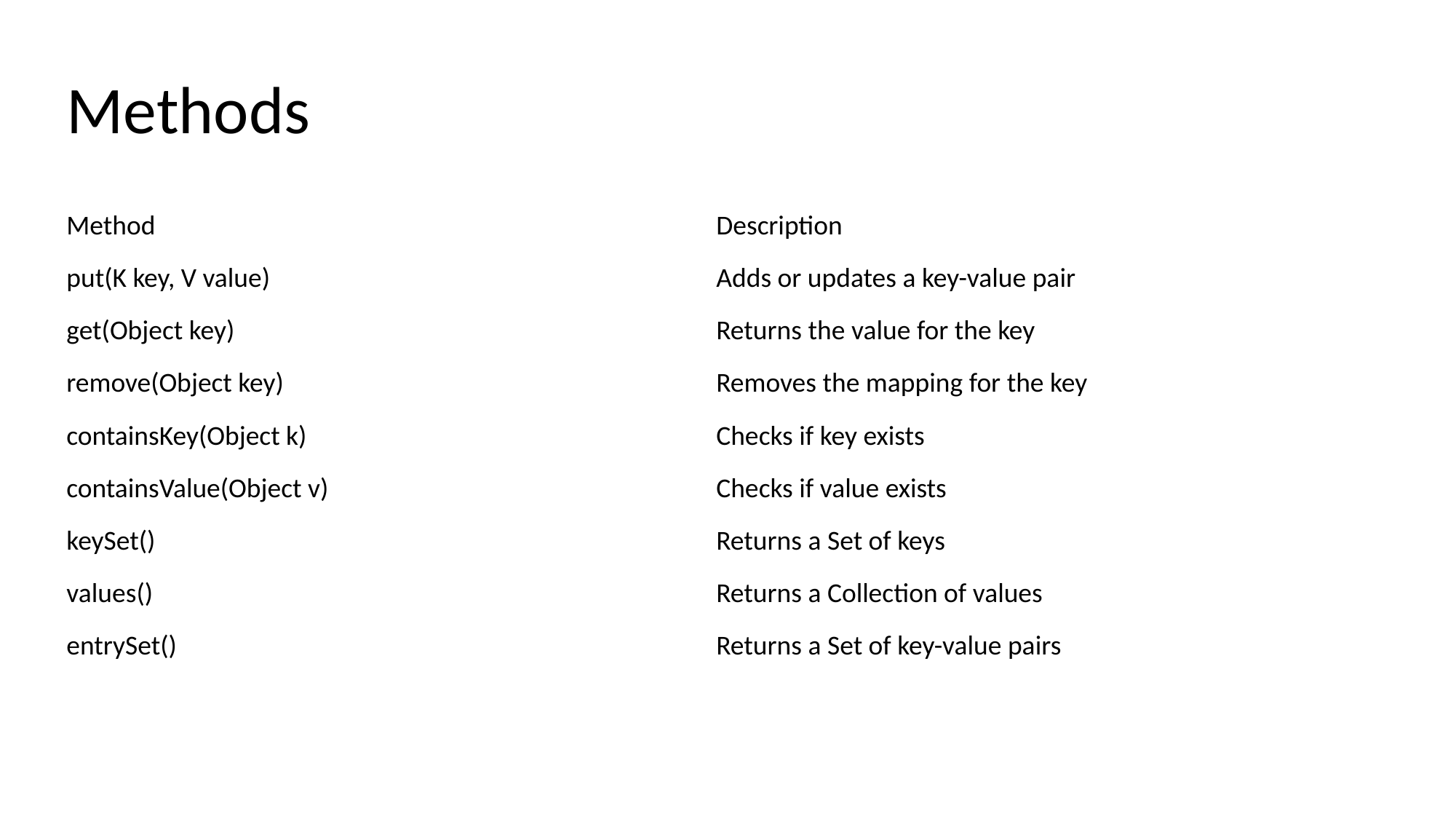

# Methods
| Method | Description |
| --- | --- |
| put(K key, V value) | Adds or updates a key-value pair |
| get(Object key) | Returns the value for the key |
| remove(Object key) | Removes the mapping for the key |
| containsKey(Object k) | Checks if key exists |
| containsValue(Object v) | Checks if value exists |
| keySet() | Returns a Set of keys |
| values() | Returns a Collection of values |
| entrySet() | Returns a Set of key-value pairs |